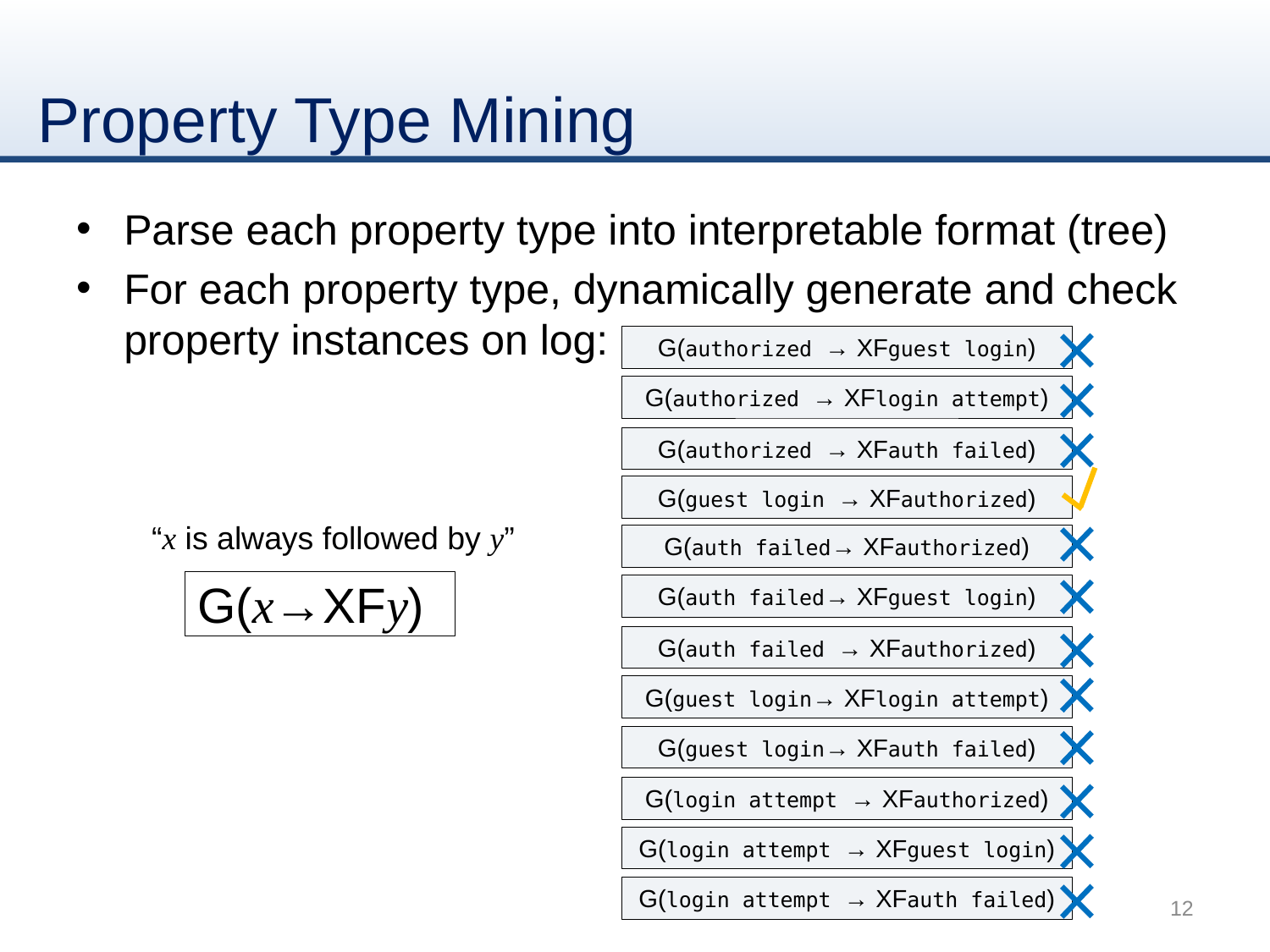

# Property Type Mining

Parse each property type into interpretable format (tree)
For each property type, dynamically generate and check property instances on log:

G(authorized → XFguest login)
G(authorized → XFlogin attempt)
G(authorized → XFauth failed)
G(guest login → XFauthorized)
“x is always followed by y”
G(auth failed→ XFauthorized)
G(x→XFy)
G(auth failed→ XFguest login)
G(auth failed → XFauthorized)
G(guest login→ XFlogin attempt)
G(guest login→ XFauth failed)
G(login attempt → XFauthorized)
G(login attempt → XFguest login)
G(login attempt → XFauth failed)
12